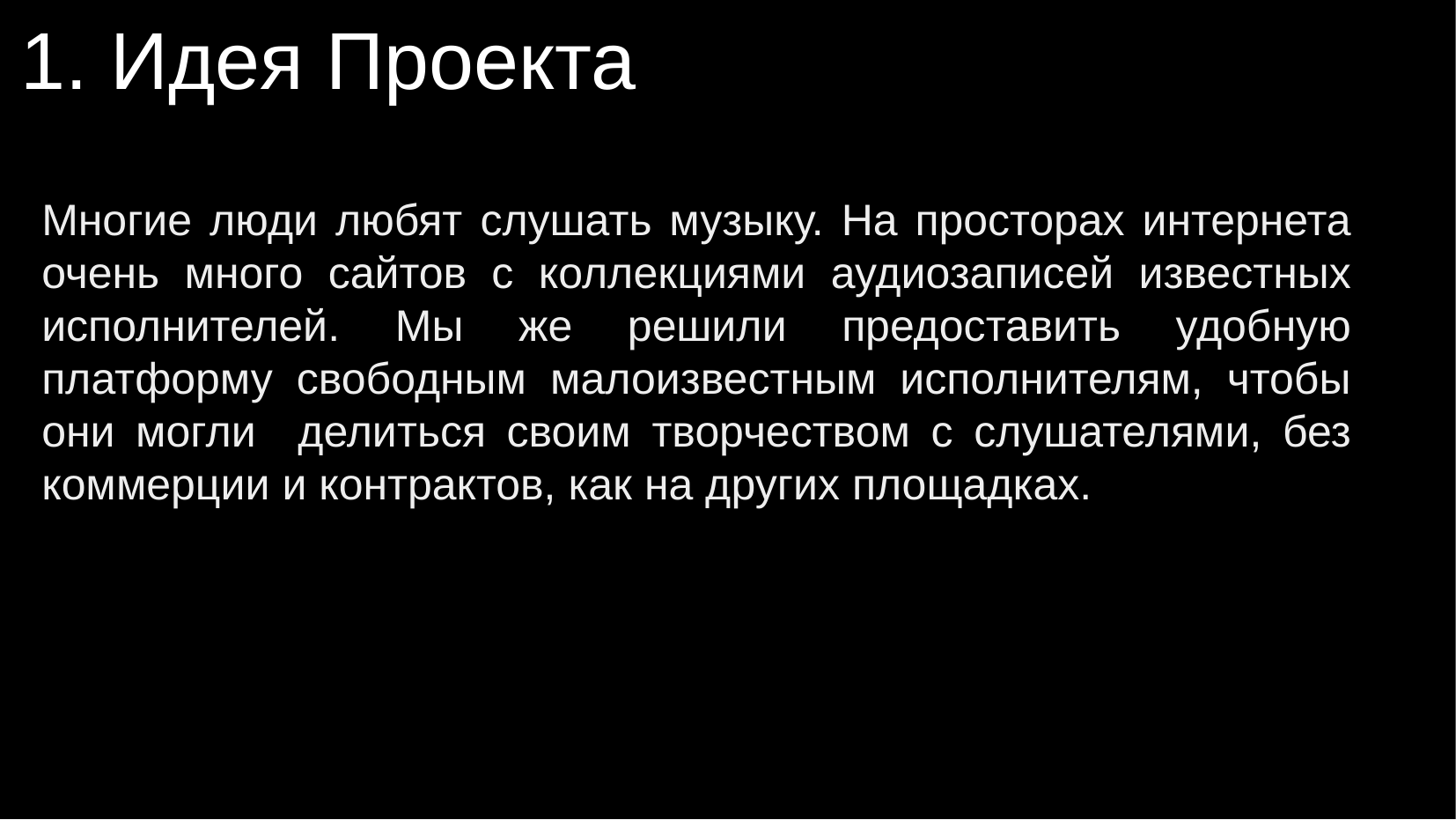

1. Идея Проекта
Многие люди любят слушать музыку. На просторах интернета очень много сайтов с коллекциями аудиозаписей известных исполнителей. Мы же решили предоставить удобную платформу свободным малоизвестным исполнителям, чтобы они могли  делиться своим творчеством с слушателями, без коммерции и контрактов, как на других площадках.